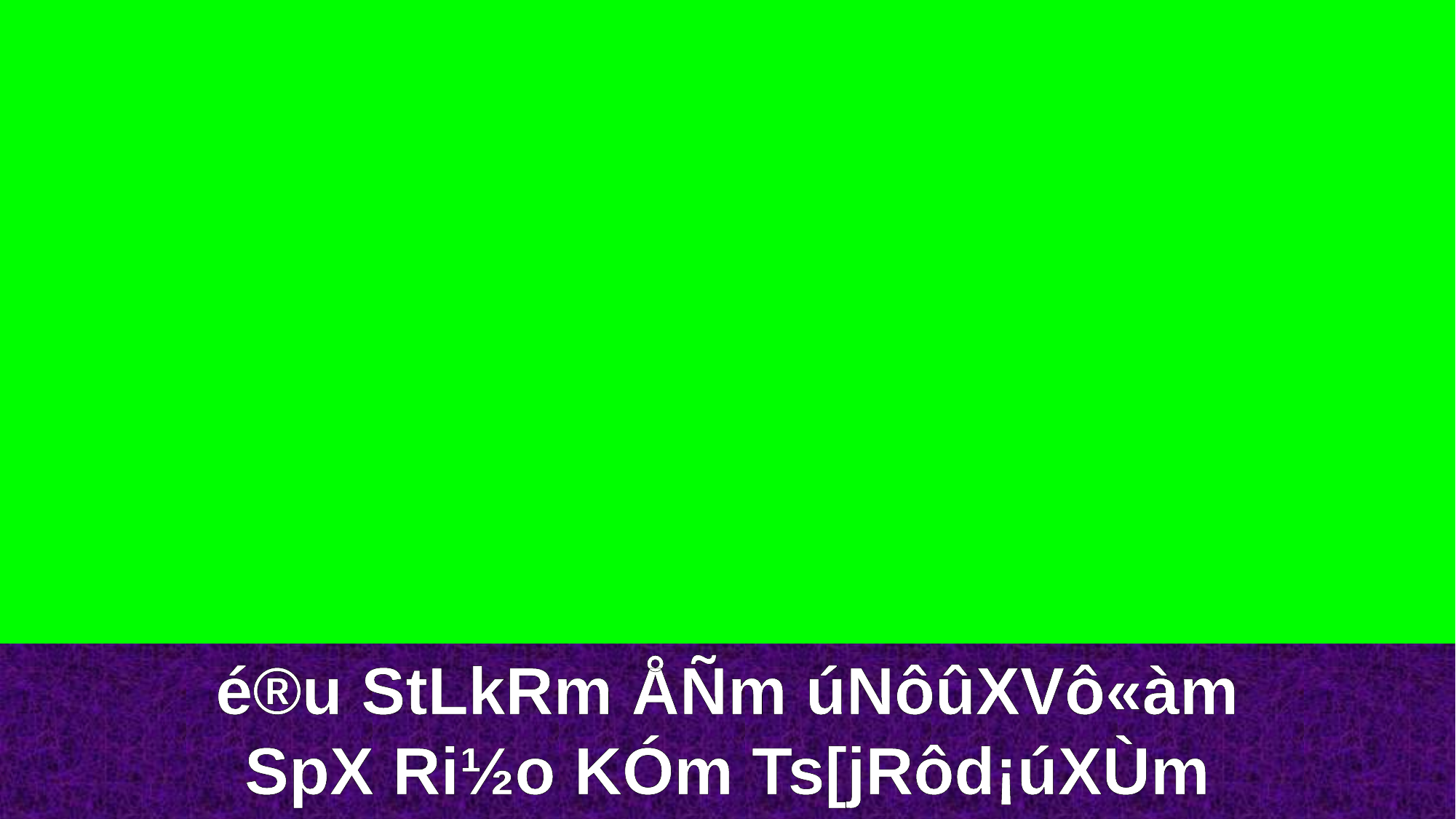

é®u StLkRm ÅÑm úNôûXVô«àm
SpX Ri½o KÓm Ts[jRôd¡úXÙm